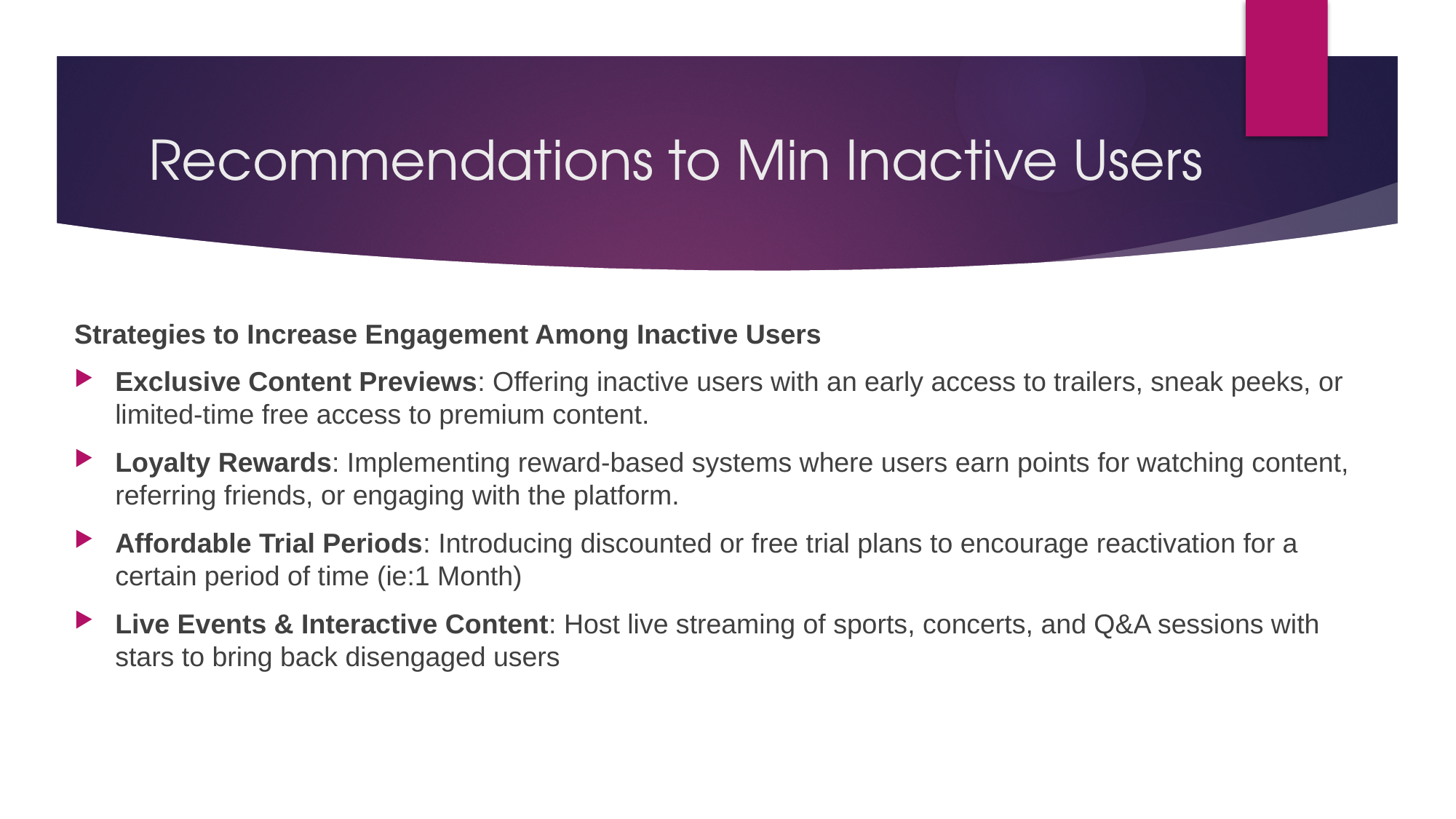

# Recommendations to Min Inactive Users
Strategies to Increase Engagement Among Inactive Users
Exclusive Content Previews: Offering inactive users with an early access to trailers, sneak peeks, or limited-time free access to premium content.
Loyalty Rewards: Implementing reward-based systems where users earn points for watching content, referring friends, or engaging with the platform.
Affordable Trial Periods: Introducing discounted or free trial plans to encourage reactivation for a certain period of time (ie:1 Month)
Live Events & Interactive Content: Host live streaming of sports, concerts, and Q&A sessions with stars to bring back disengaged users